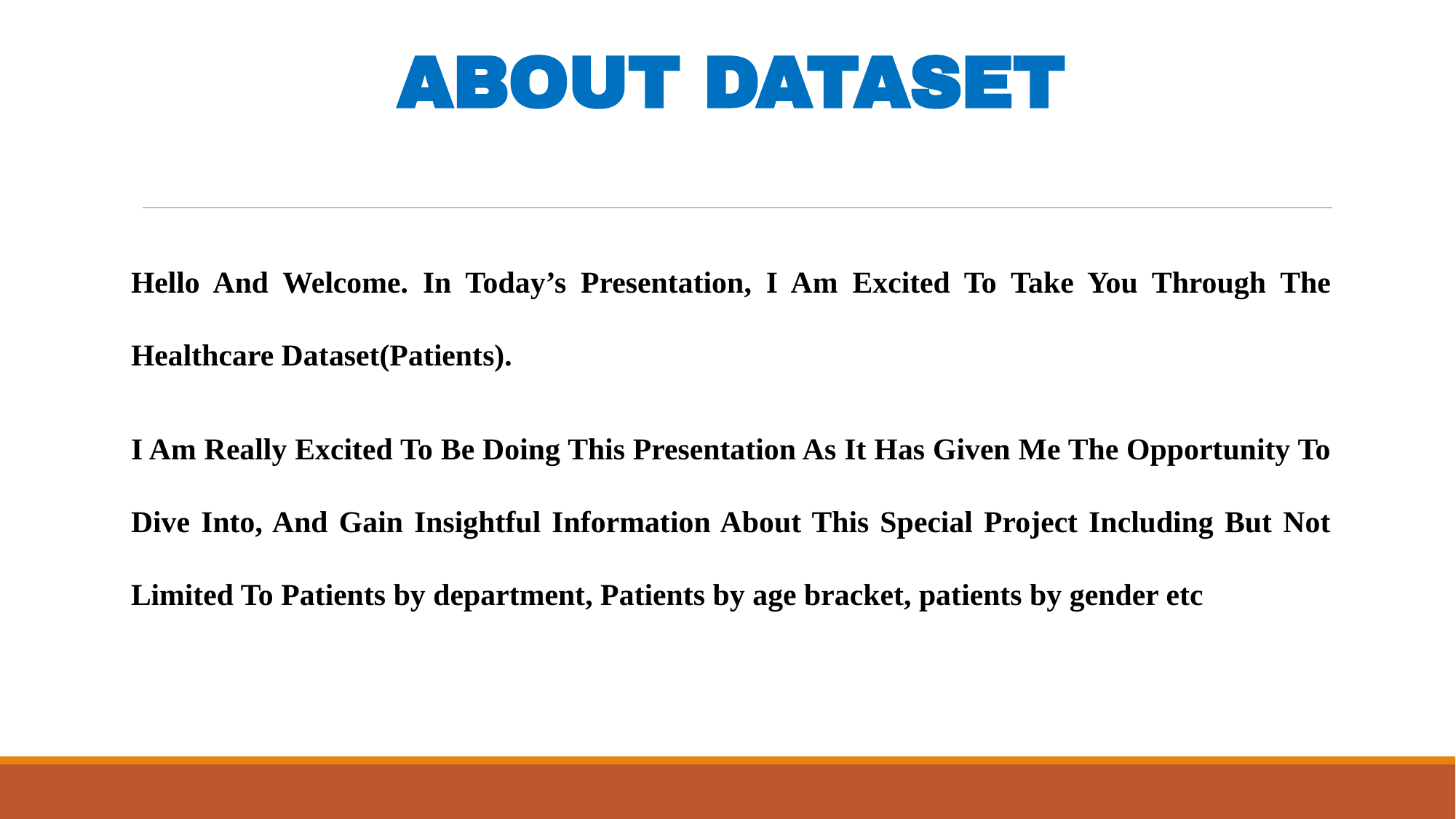

# ABOUT DATASET
Hello And Welcome. In Today’s Presentation, I Am Excited To Take You Through The Healthcare Dataset(Patients).
I Am Really Excited To Be Doing This Presentation As It Has Given Me The Opportunity To Dive Into, And Gain Insightful Information About This Special Project Including But Not Limited To Patients by department, Patients by age bracket, patients by gender etc